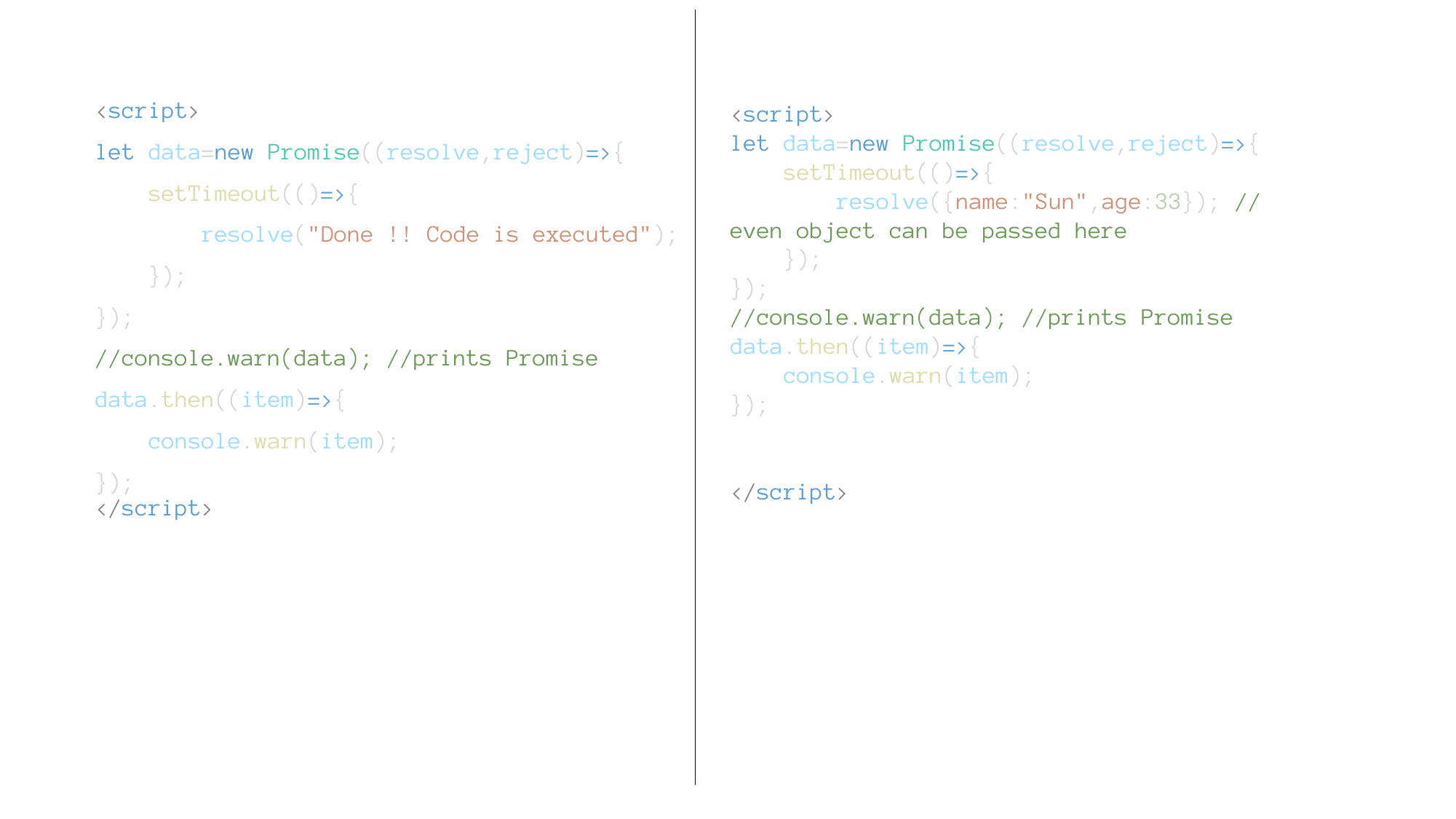

<script>
let data=new Promise((resolve,reject)=>{
    setTimeout(()=>{
        resolve("Done !! Code is executed");
    });
});
//console.warn(data); //prints Promise
data.then((item)=>{
    console.warn(item);
});
</script>

<script>
let data=new Promise((resolve,reject)=>{
    setTimeout(()=>{
        resolve({name:"Sun",age:33}); //even object can be passed here
    });
});
//console.warn(data); //prints Promise
data.then((item)=>{
    console.warn(item);
});
</script>